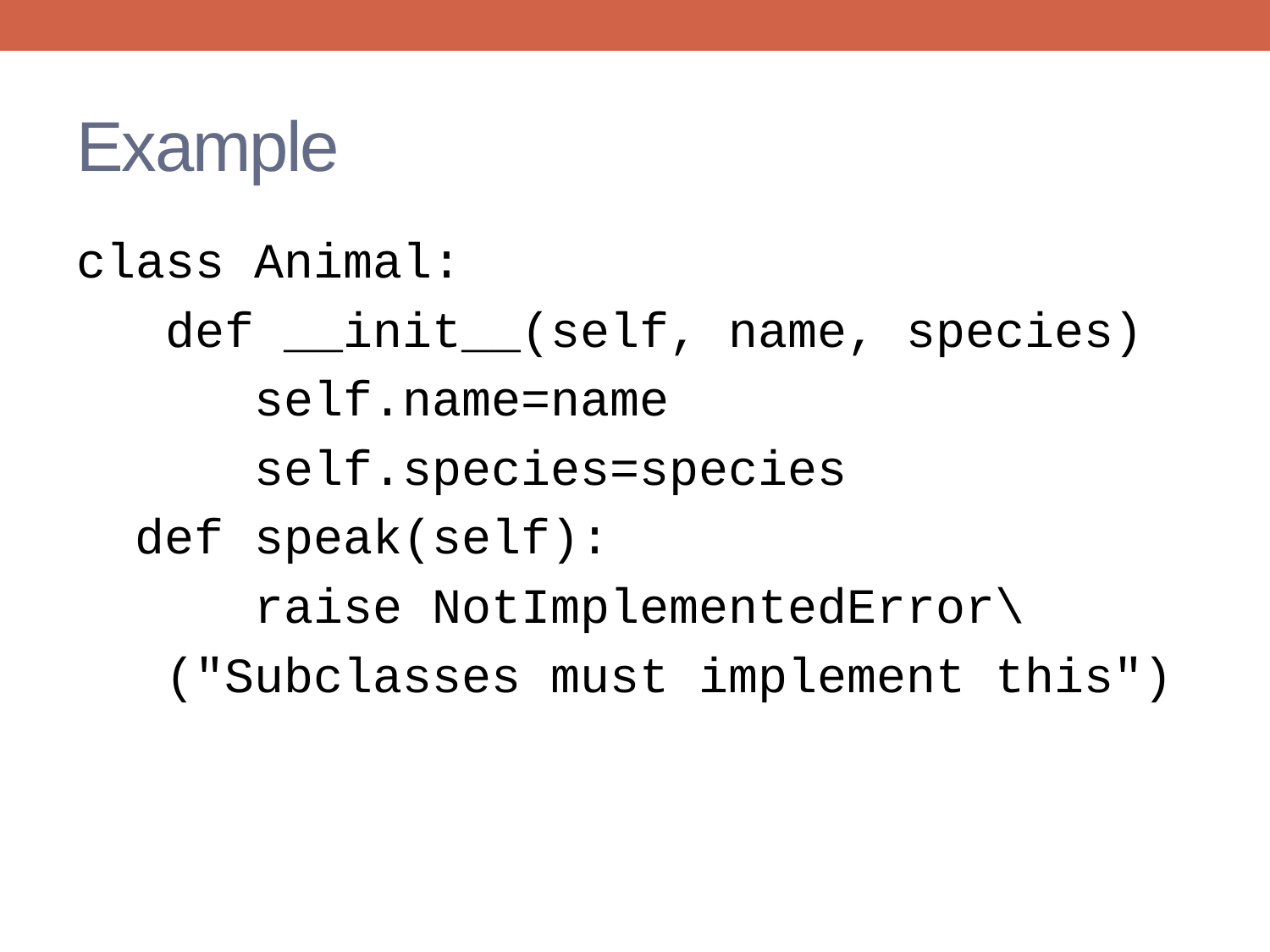

# Example
class Animal:
   def __init__(self, name, species)
      self.name=name
      self.species=species
  def speak(self):
      raise NotImplementedError\
   ("Subclasses must implement this")